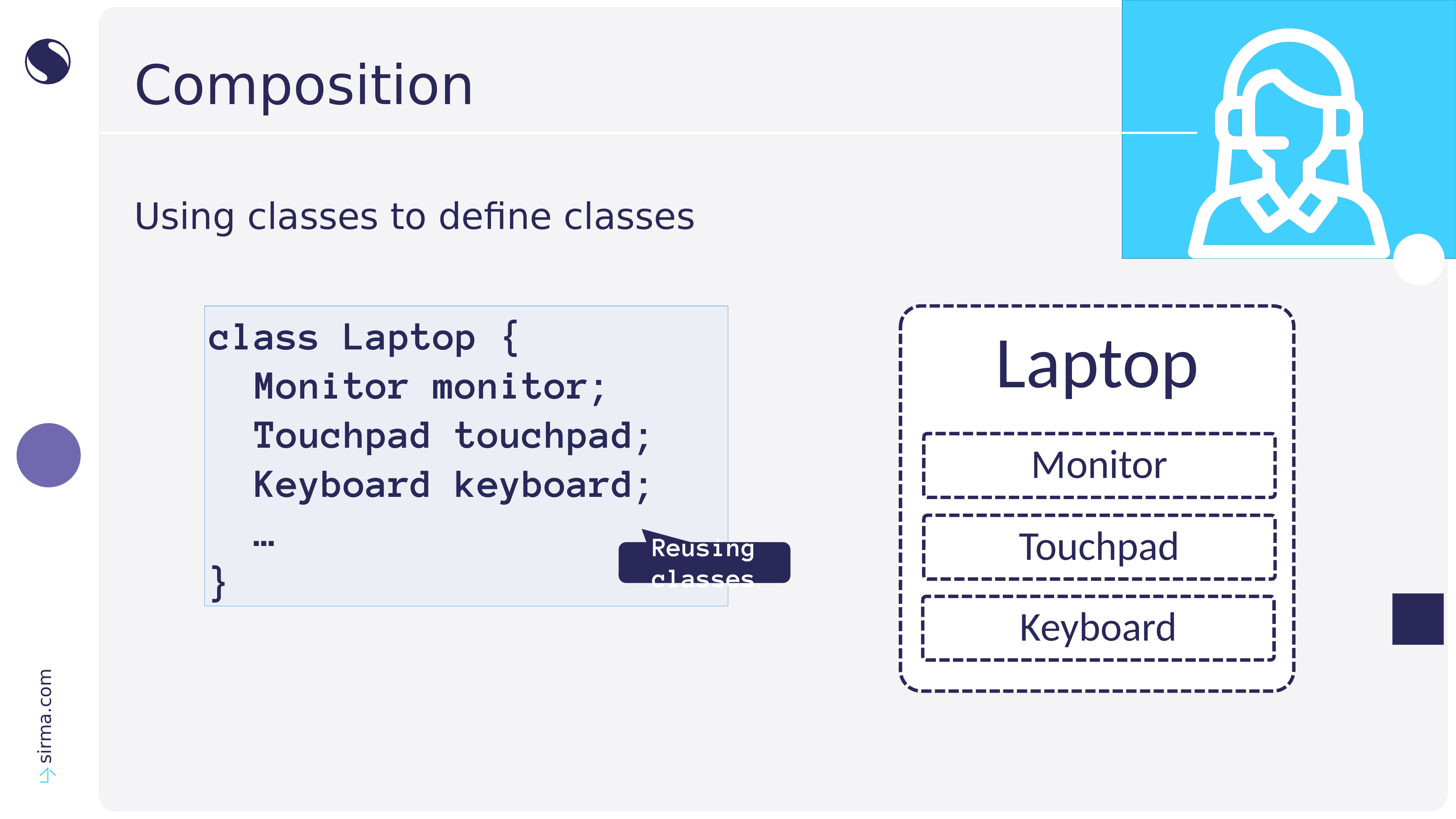

# Composition
Using classes to define classes

class Laptop {
  Monitor monitor;
  Touchpad touchpad;
  Keyboard keyboard;
  …
}
Laptop
Monitor
Touchpad
Keyboard
Reusing classes